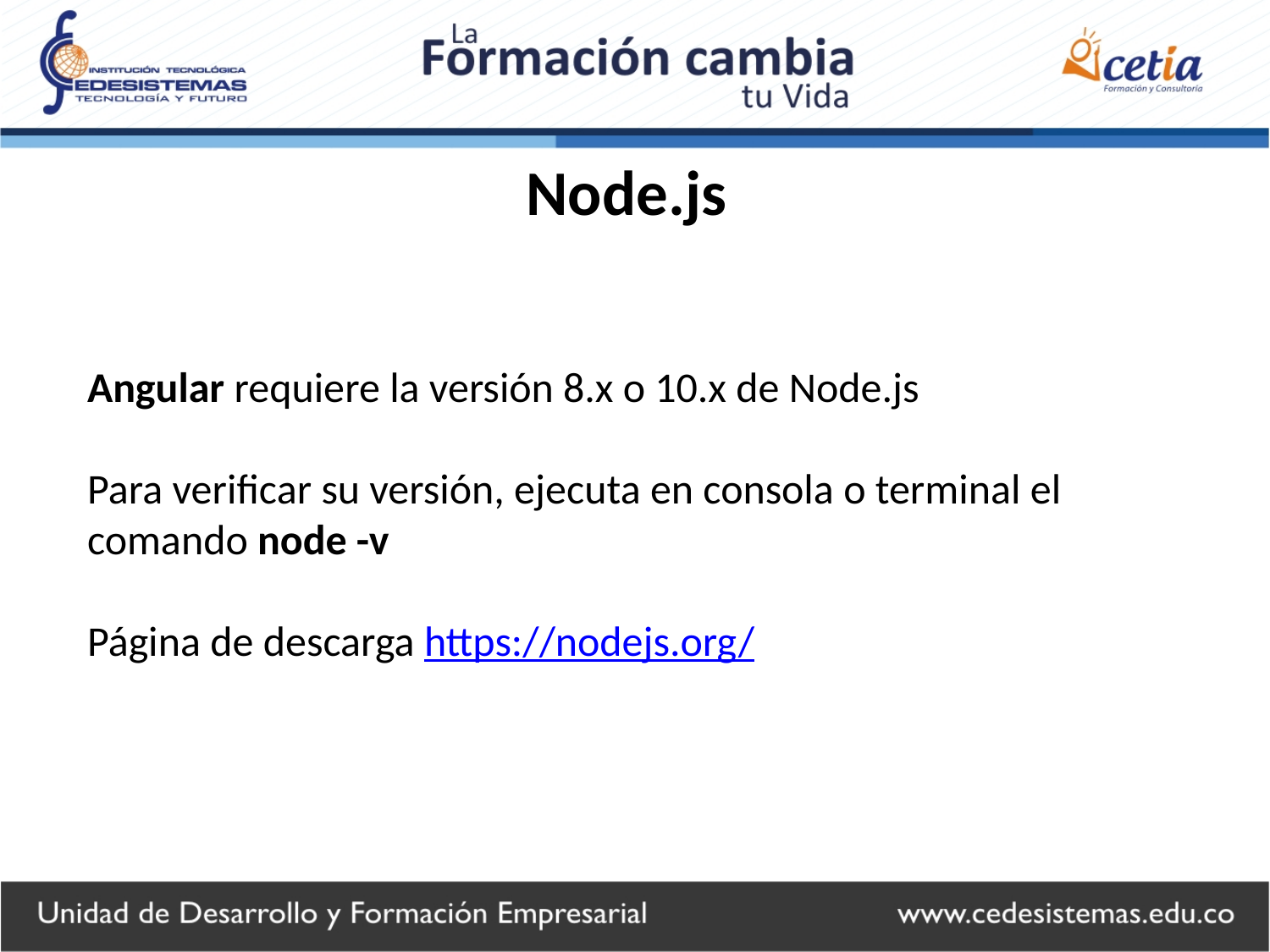

# Node.js
Angular requiere la versión 8.x o 10.x de Node.js

Para verificar su versión, ejecuta en consola o terminal el comando node -v

Página de descarga https://nodejs.org/